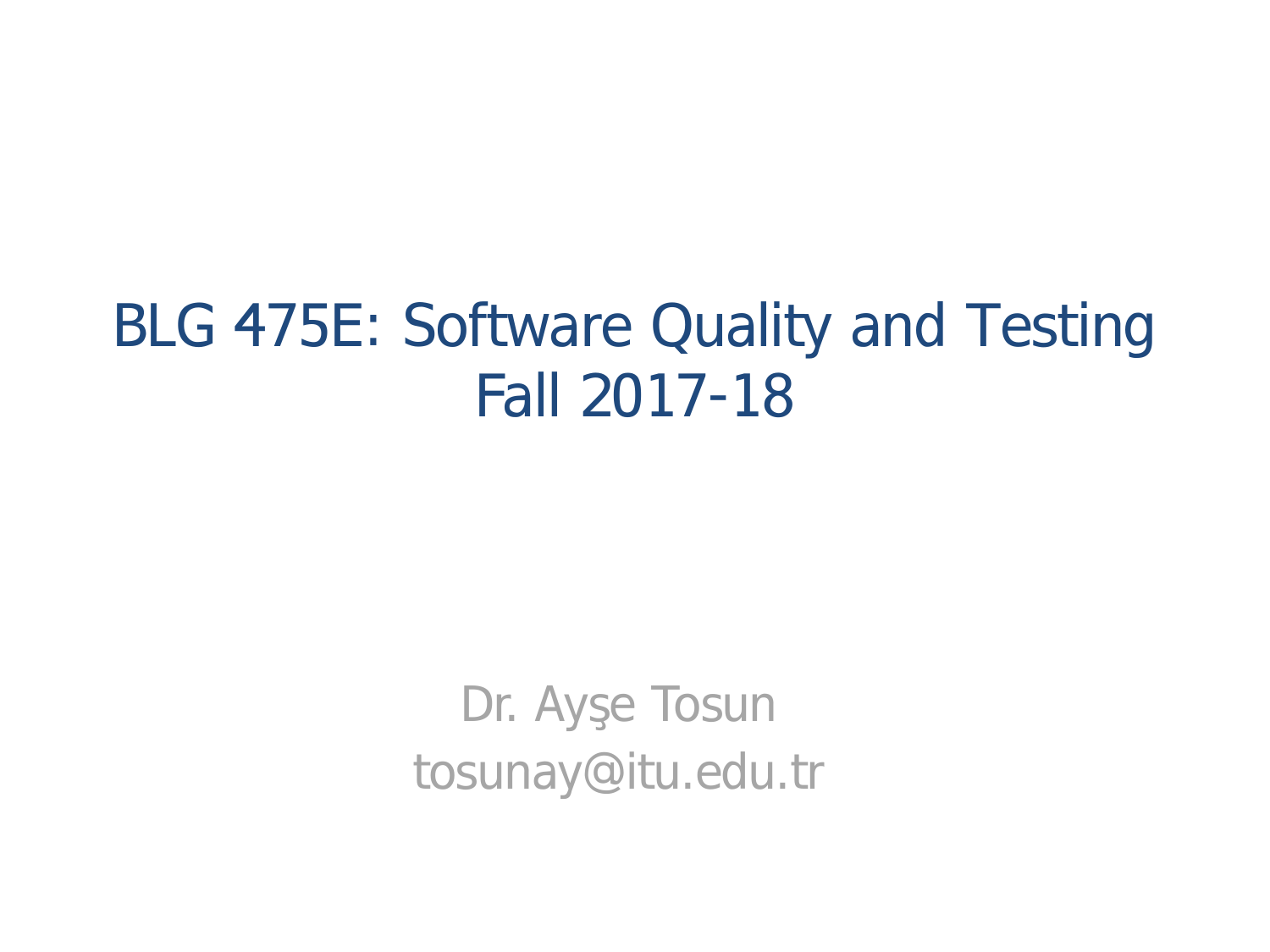

# BLG 475E: Software Quality and Testing Fall 2017-18
Dr. Ayşe Tosun
tosunay@itu.edu.tr